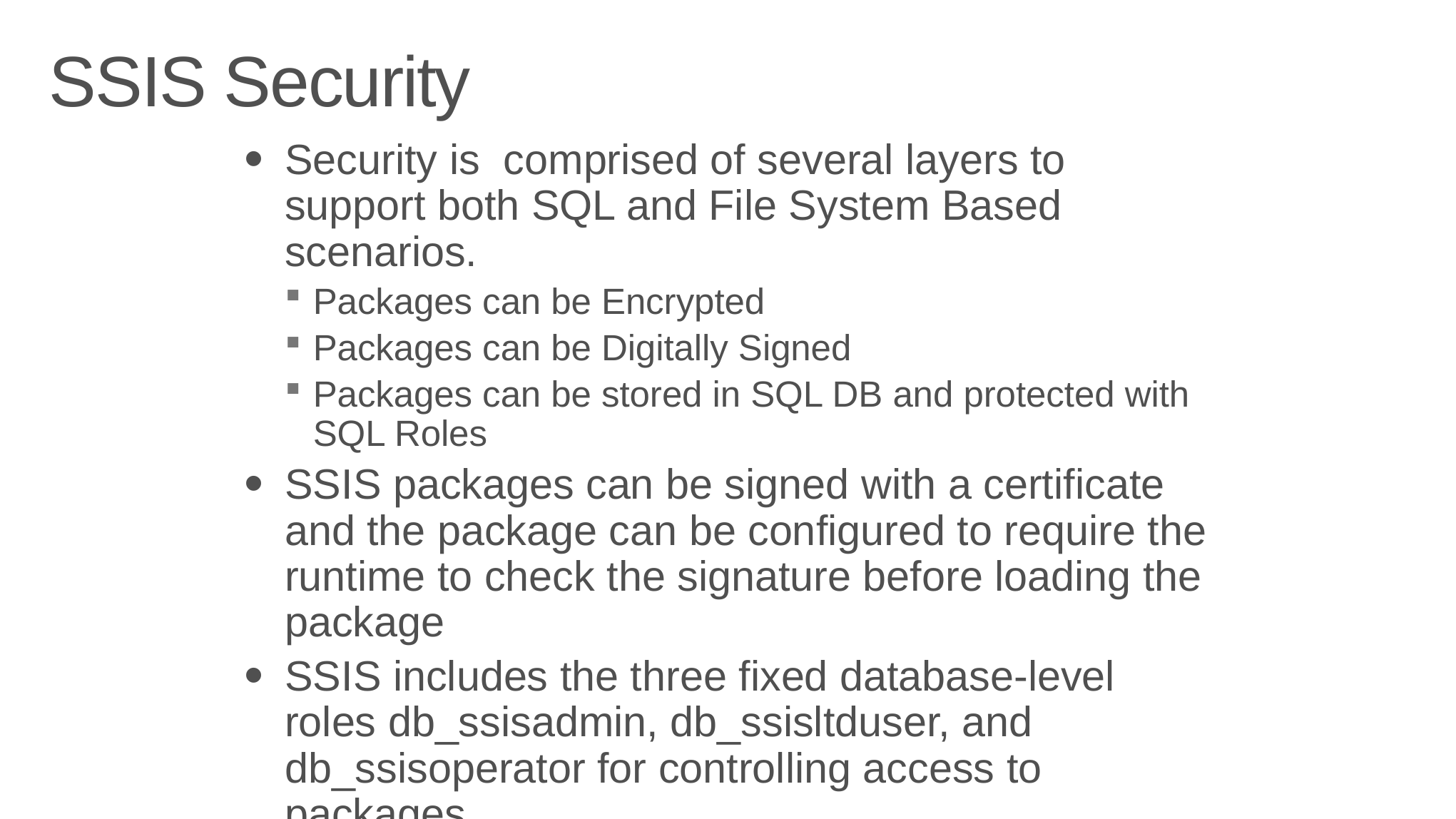

# SSIS Security
Security is  comprised of several layers to support both SQL and File System Based scenarios.
Packages can be Encrypted
Packages can be Digitally Signed
Packages can be stored in SQL DB and protected with SQL Roles
SSIS packages can be signed with a certificate and the package can be configured to require the runtime to check the signature before loading the package
SSIS includes the three fixed database-level roles db_ssisadmin, db_ssisltduser, and db_ssisoperator for controlling access to packages.